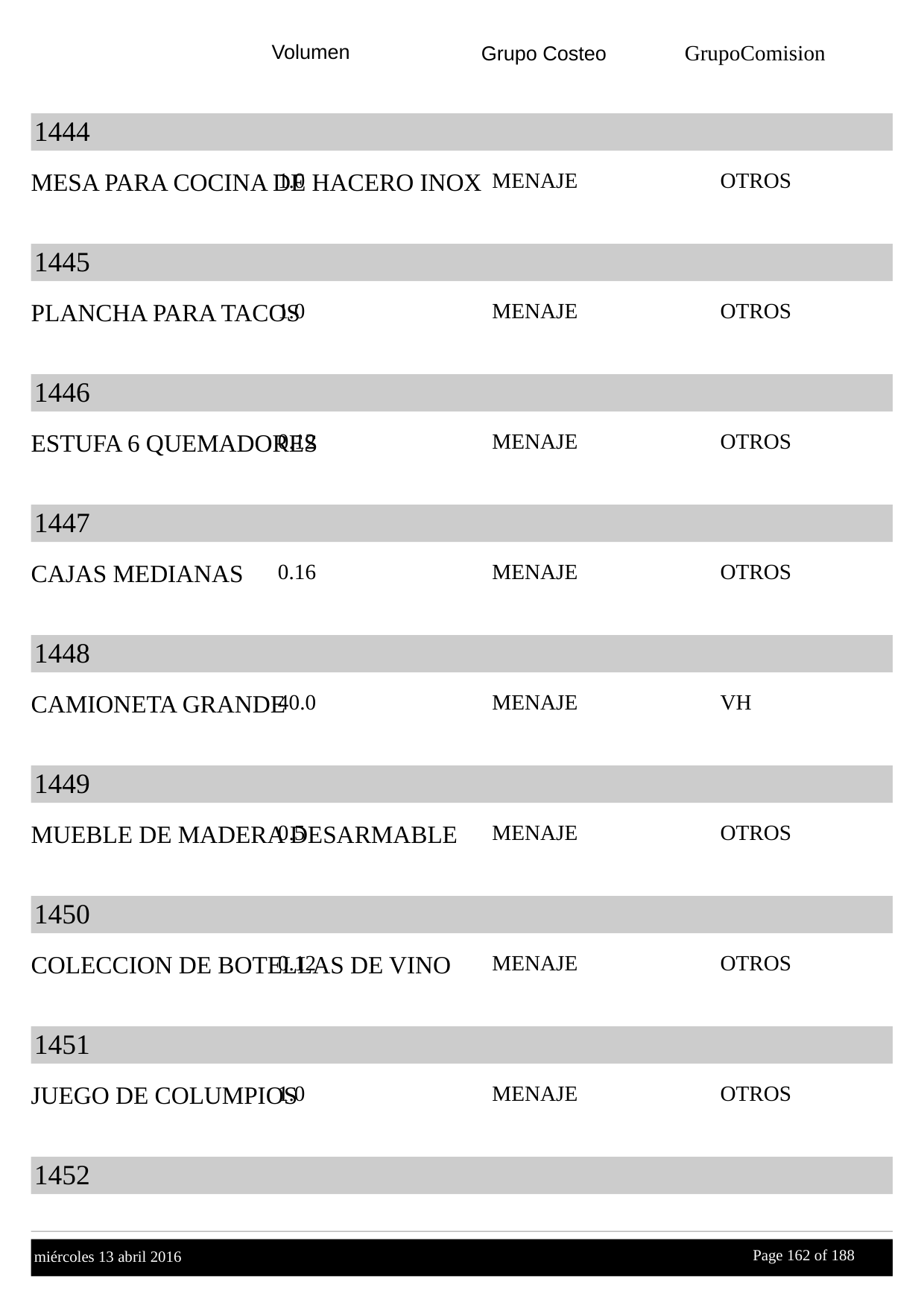

Volumen
GrupoComision
Grupo Costeo

1444
MESA PARA COCINA DE HACERO INOX
1.0
MENAJE
OTROS

1445
PLANCHA PARA TACOS
1.0
MENAJE
OTROS

1446
ESTUFA 6 QUEMADORES
0.12
MENAJE
OTROS

1447
CAJAS MEDIANAS
0.16
MENAJE
OTROS

1448
CAMIONETA GRANDE
40.0
MENAJE
VH

1449
MUEBLE DE MADERA DESARMABLE
0.5
MENAJE
OTROS

1450
COLECCION DE BOTELLAS DE VINO
0.12
MENAJE
OTROS

1451
JUEGO DE COLUMPIOS
1.0
MENAJE
OTROS

1452

Page 162 of
 188
miércoles 13 abril 2016